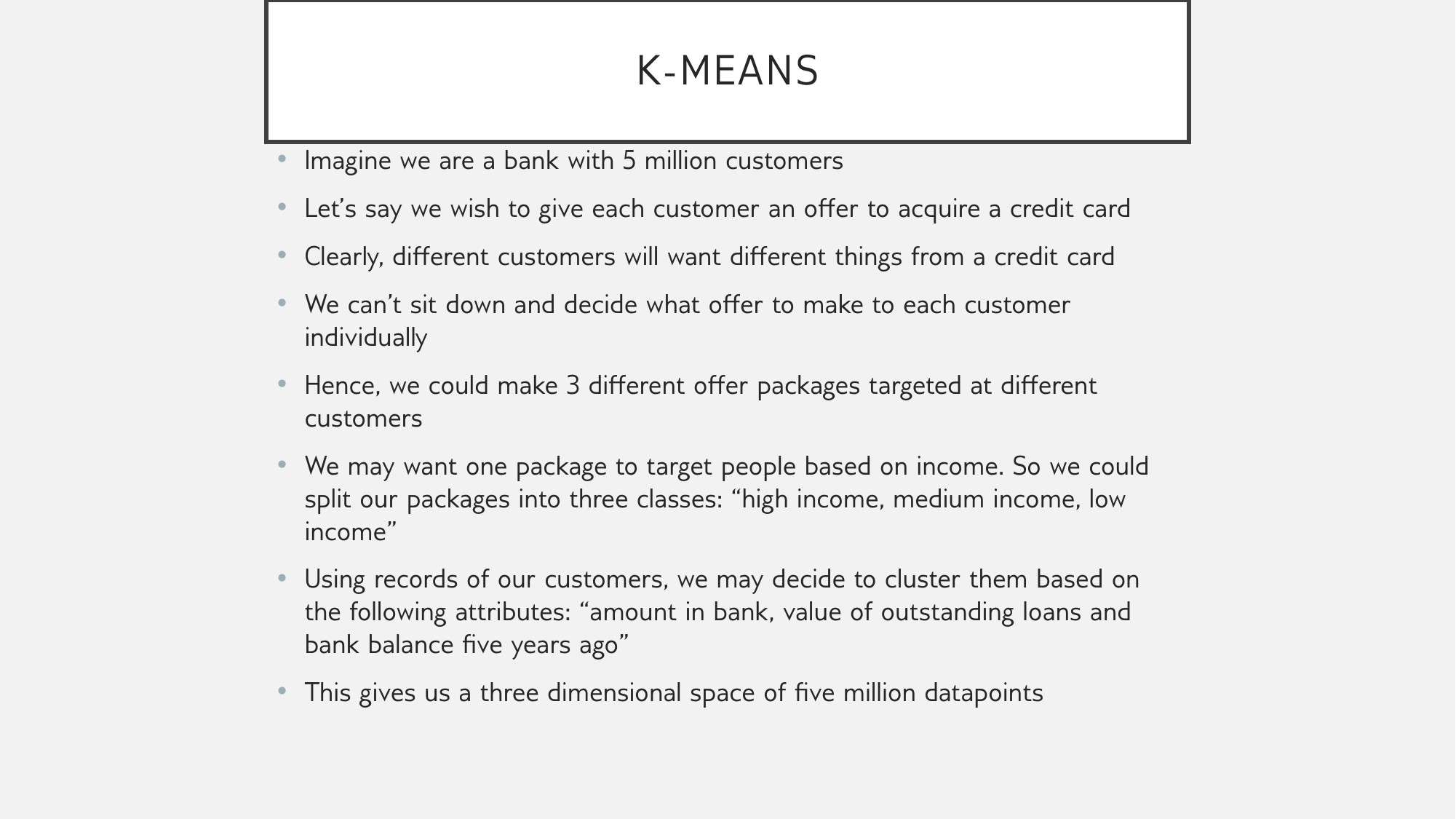

# K-Means
Imagine we are a bank with 5 million customers
Let’s say we wish to give each customer an offer to acquire a credit card
Clearly, different customers will want different things from a credit card
We can’t sit down and decide what offer to make to each customer individually
Hence, we could make 3 different offer packages targeted at different customers
We may want one package to target people based on income. So we could split our packages into three classes: “high income, medium income, low income”
Using records of our customers, we may decide to cluster them based on the following attributes: “amount in bank, value of outstanding loans and bank balance five years ago”
This gives us a three dimensional space of five million datapoints